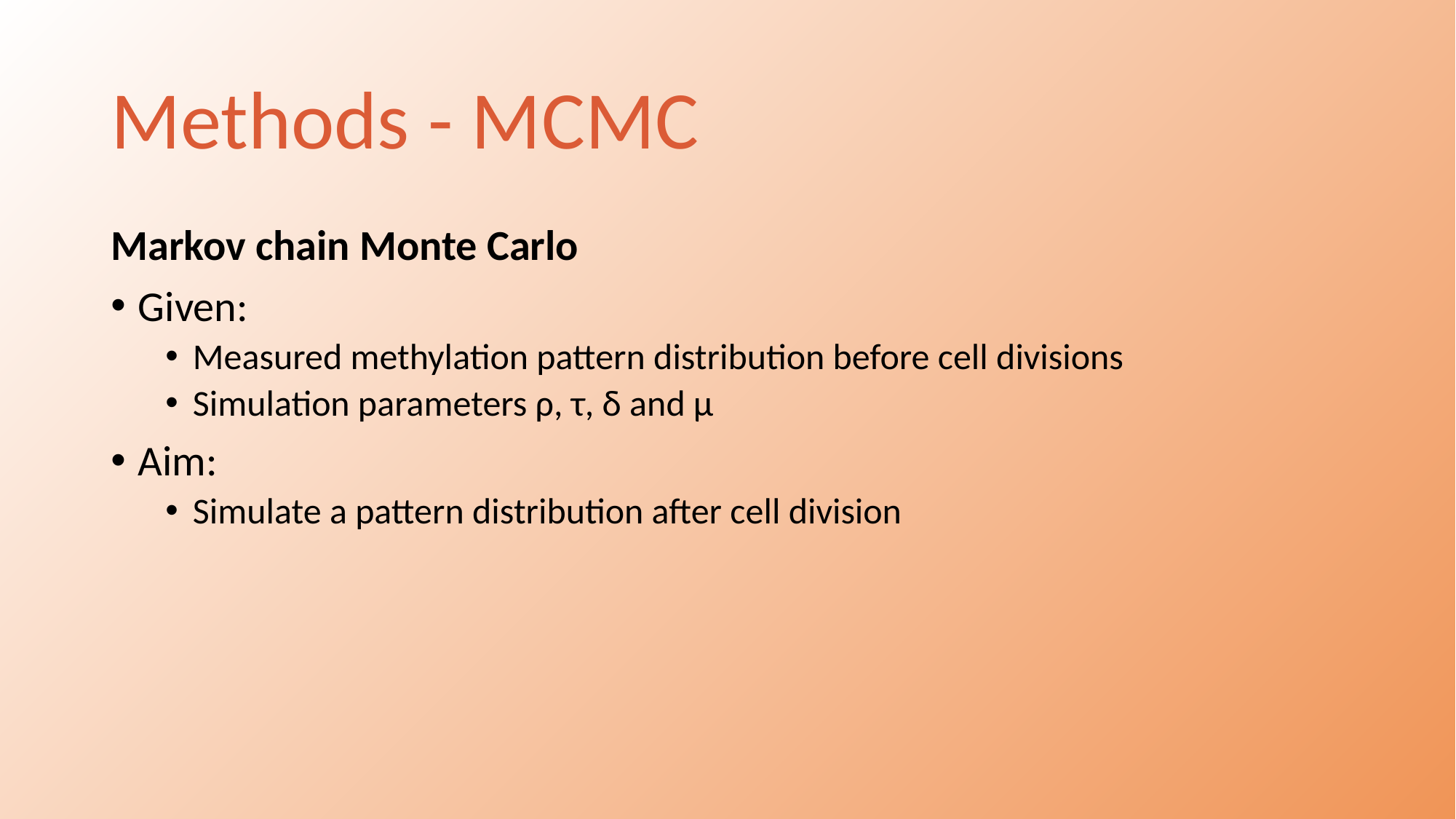

# Methods - MCMC
Markov chain Monte Carlo
Given:
Measured methylation pattern distribution before cell divisions
Simulation parameters ρ, τ, δ and μ
Aim:
Simulate a pattern distribution after cell division